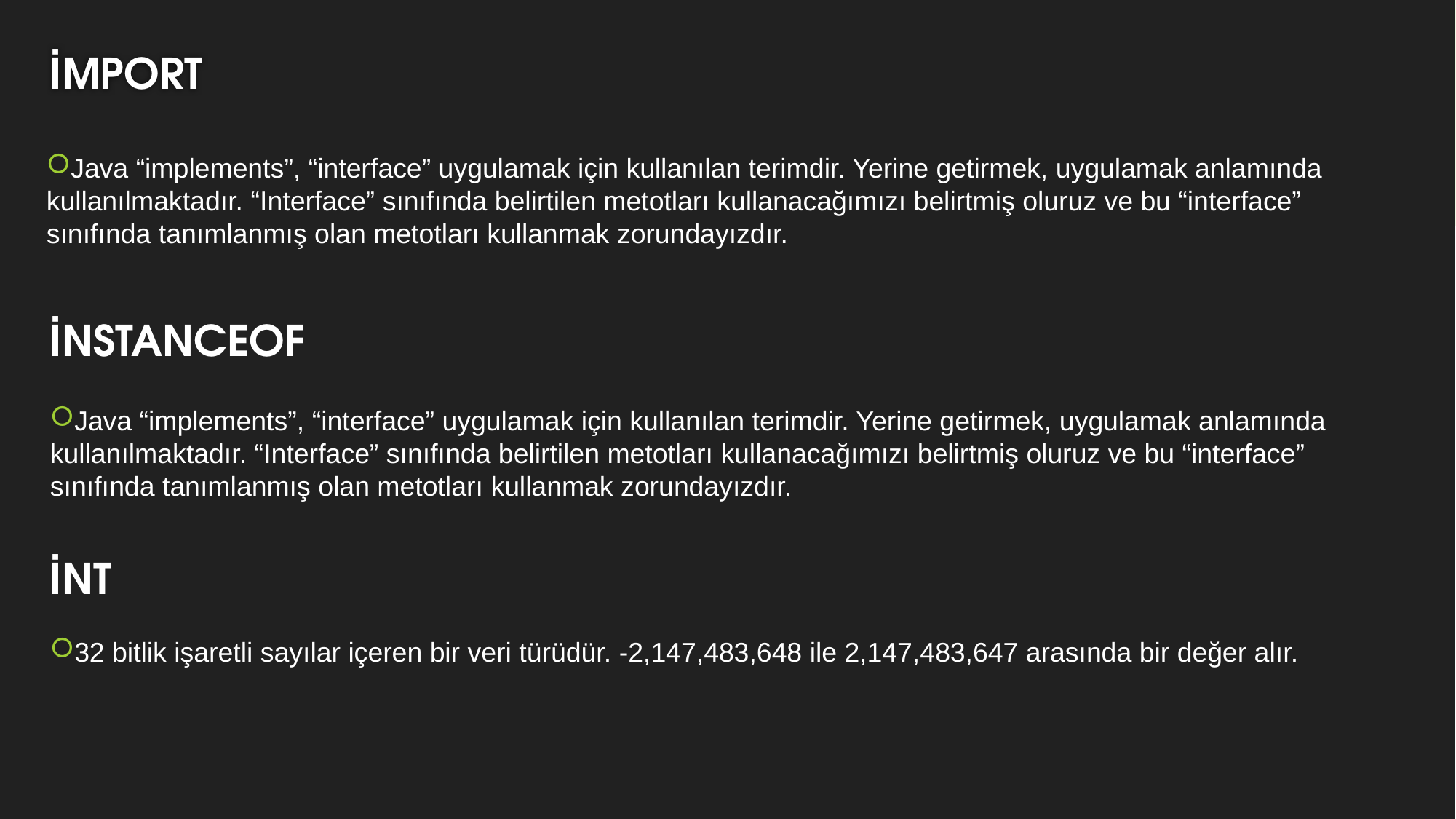

# İMPORT
Java “implements”, “interface” uygulamak için kullanılan terimdir. Yerine getirmek, uygulamak anlamında kullanılmaktadır. “Interface” sınıfında belirtilen metotları kullanacağımızı belirtmiş oluruz ve bu “interface” sınıfında tanımlanmış olan metotları kullanmak zorundayızdır.

İNSTANCEOF
Java “implements”, “interface” uygulamak için kullanılan terimdir. Yerine getirmek, uygulamak anlamında kullanılmaktadır. “Interface” sınıfında belirtilen metotları kullanacağımızı belirtmiş oluruz ve bu “interface” sınıfında tanımlanmış olan metotları kullanmak zorundayızdır.

İNT
32 bitlik işaretli sayılar içeren bir veri türüdür. -2,147,483,648 ile 2,147,483,647 arasında bir değer alır.